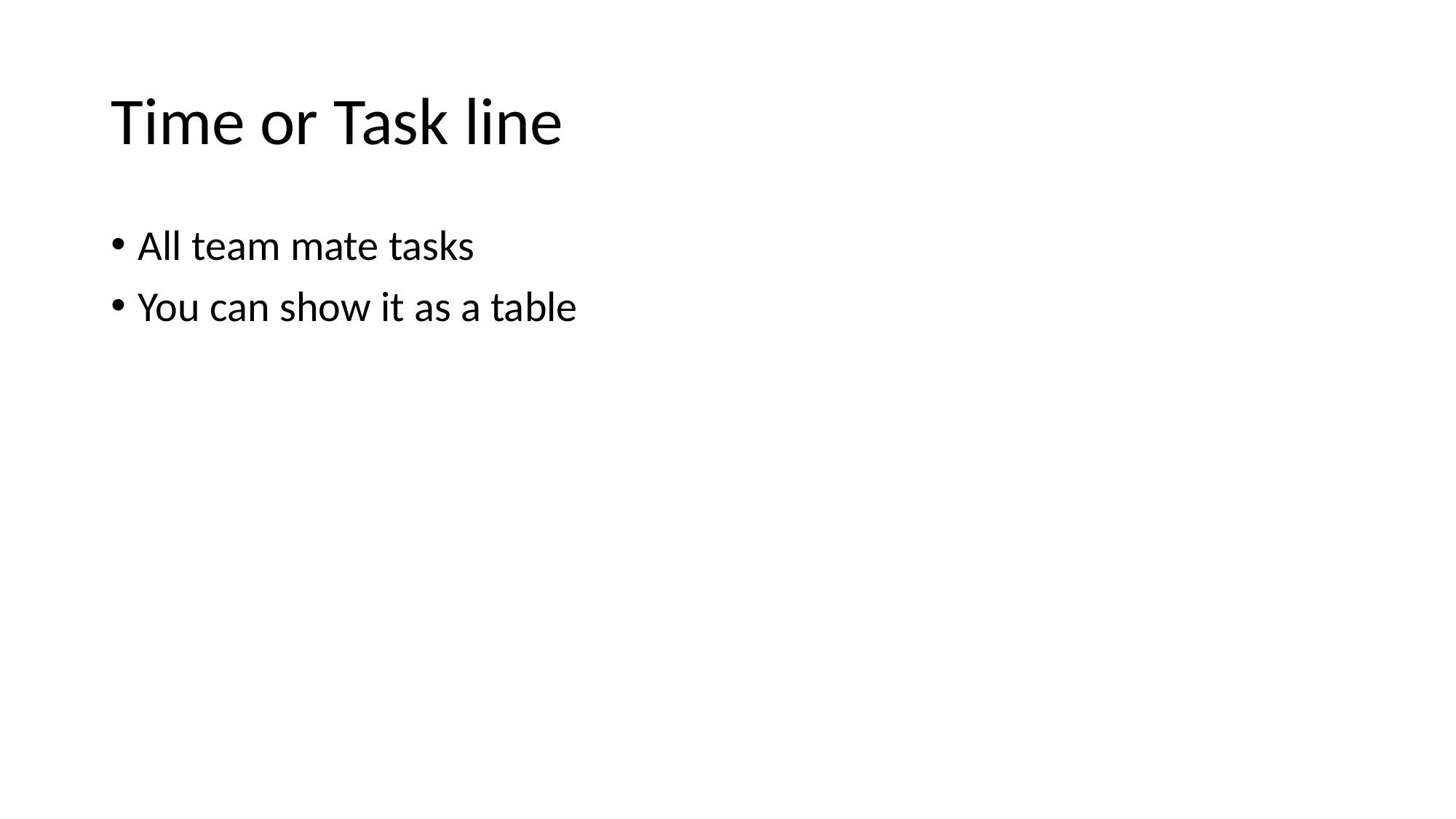

# Time or Task line
All team mate tasks
You can show it as a table